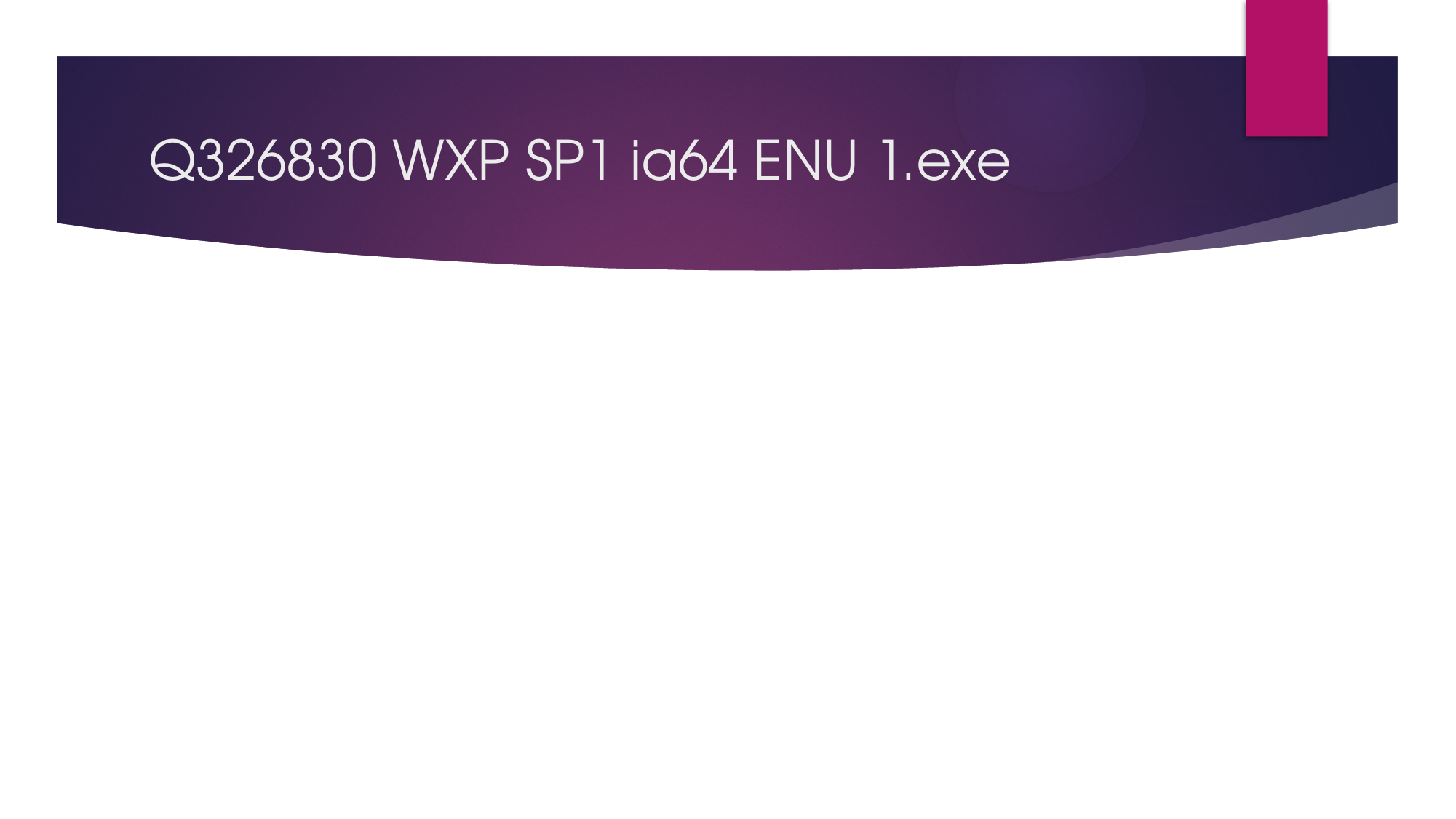

# Q326830 WXP SP1 ia64 ENU 1.exe